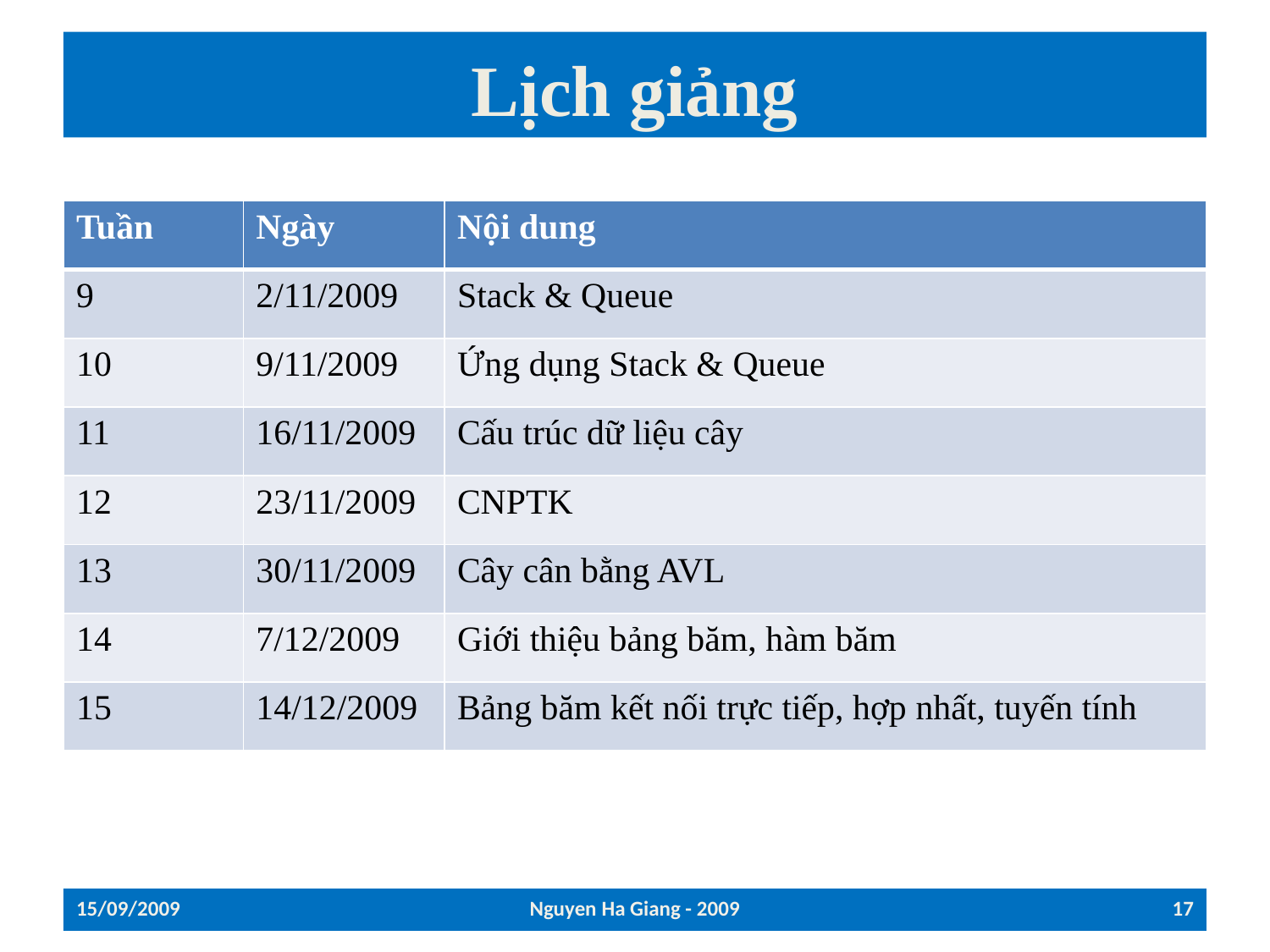

# Lịch giảng
| Tuần | Ngày | Nội dung |
| --- | --- | --- |
| 9 | 2/11/2009 | Stack & Queue |
| 10 | 9/11/2009 | Ứng dụng Stack & Queue |
| 11 | 16/11/2009 | Cấu trúc dữ liệu cây |
| 12 | 23/11/2009 | CNPTK |
| 13 | 30/11/2009 | Cây cân bằng AVL |
| 14 | 7/12/2009 | Giới thiệu bảng băm, hàm băm |
| 15 | 14/12/2009 | Bảng băm kết nối trực tiếp, hợp nhất, tuyến tính |
15/09/2009
Nguyen Ha Giang - 2009
17